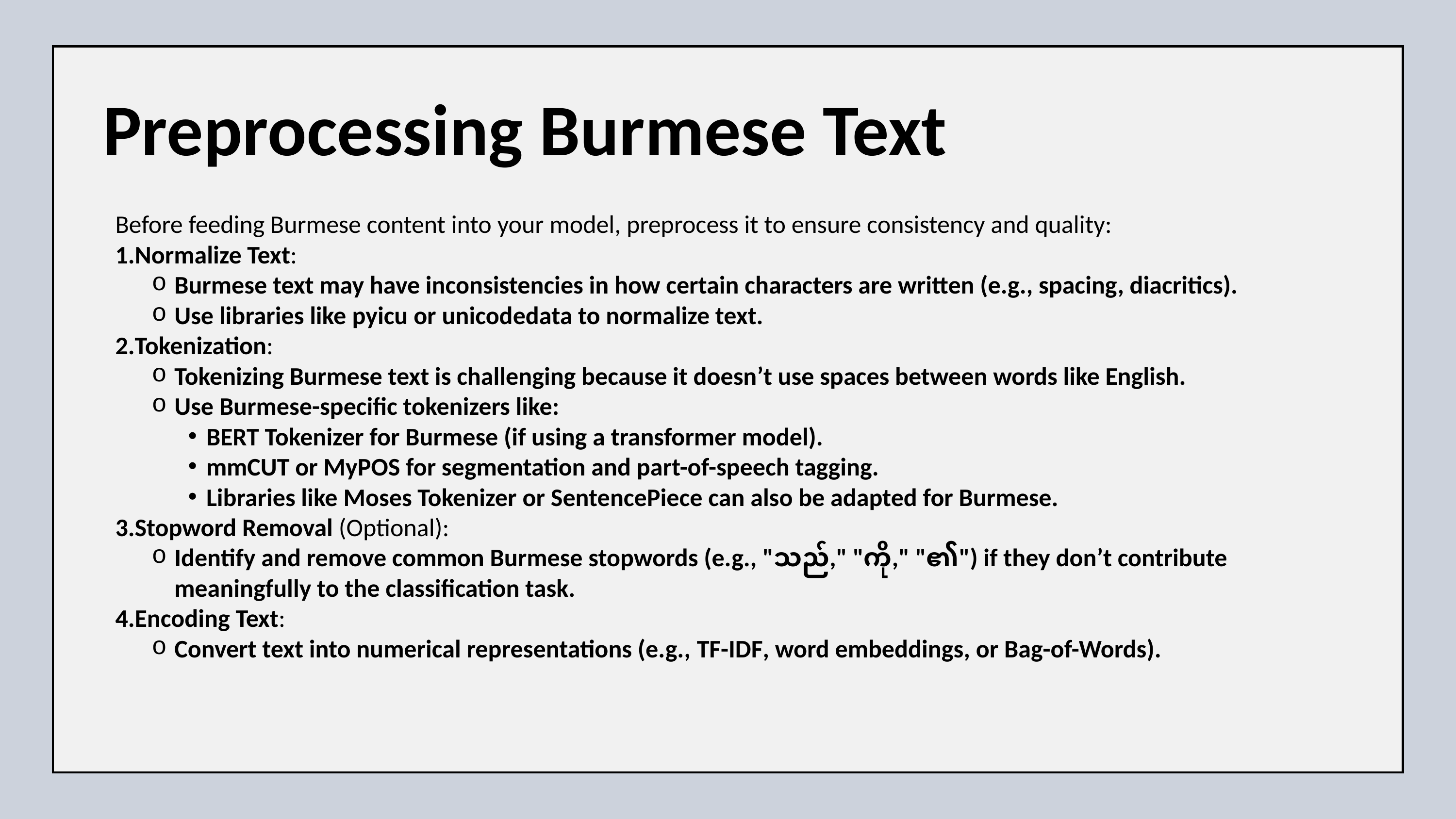

Preprocessing Burmese Text
Before feeding Burmese content into your model, preprocess it to ensure consistency and quality:
Normalize Text:
Burmese text may have inconsistencies in how certain characters are written (e.g., spacing, diacritics).
Use libraries like pyicu or unicodedata to normalize text.
Tokenization:
Tokenizing Burmese text is challenging because it doesn’t use spaces between words like English.
Use Burmese-specific tokenizers like:
BERT Tokenizer for Burmese (if using a transformer model).
mmCUT or MyPOS for segmentation and part-of-speech tagging.
Libraries like Moses Tokenizer or SentencePiece can also be adapted for Burmese.
Stopword Removal (Optional):
Identify and remove common Burmese stopwords (e.g., "သည်," "ကို," "၏") if they don’t contribute meaningfully to the classification task.
Encoding Text:
Convert text into numerical representations (e.g., TF-IDF, word embeddings, or Bag-of-Words).